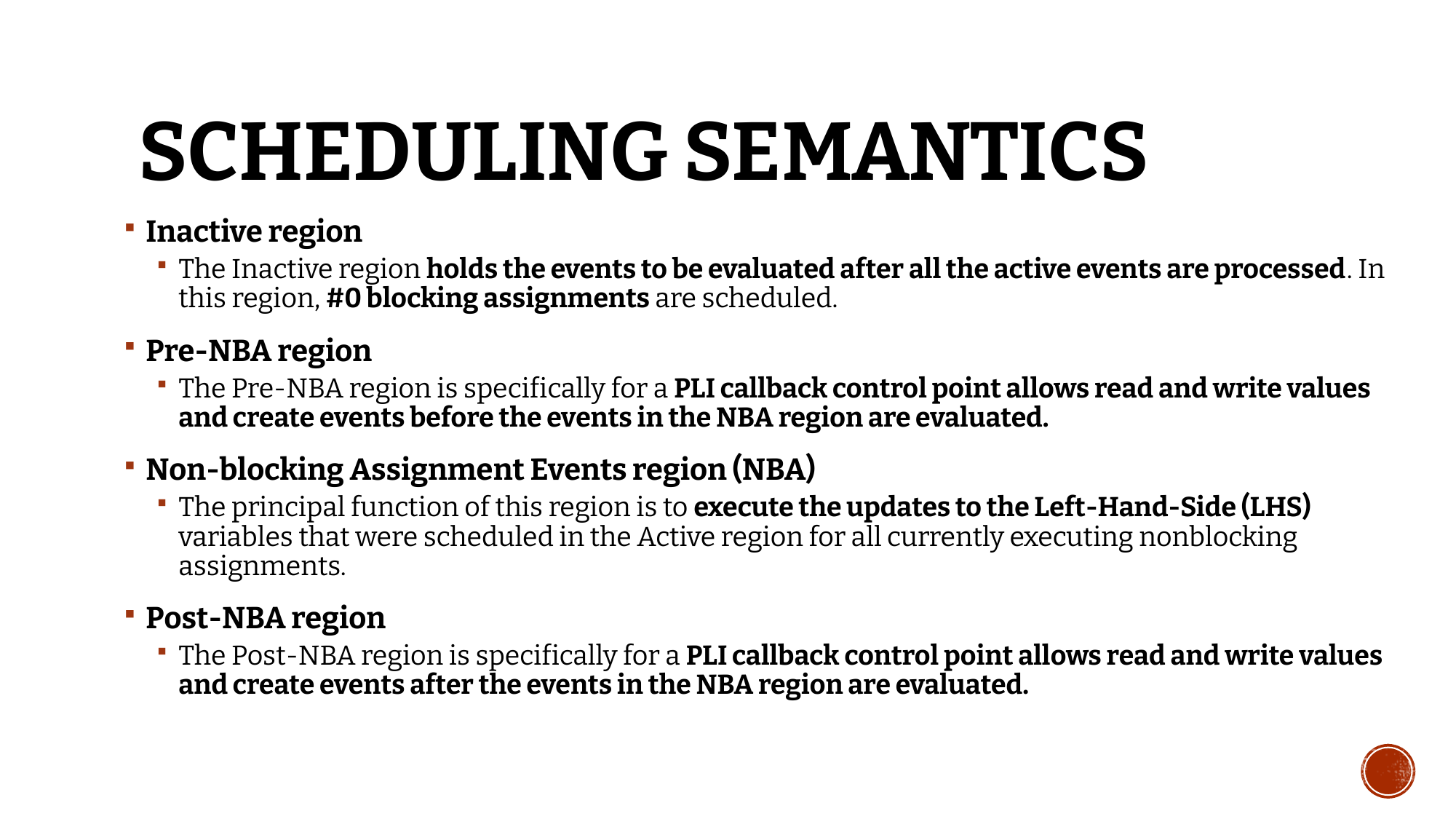

# Scheduling Semantics
Inactive region
The Inactive region holds the events to be evaluated after all the active events are processed. In this region, #0 blocking assignments are scheduled.
Pre-NBA region
The Pre-NBA region is specifically for a PLI callback control point allows read and write values and create events before the events in the NBA region are evaluated.
Non-blocking Assignment Events region (NBA)
The principal function of this region is to execute the updates to the Left-Hand-Side (LHS) variables that were scheduled in the Active region for all currently executing nonblocking assignments.
Post-NBA region
The Post-NBA region is specifically for a PLI callback control point allows read and write values and create events after the events in the NBA region are evaluated.